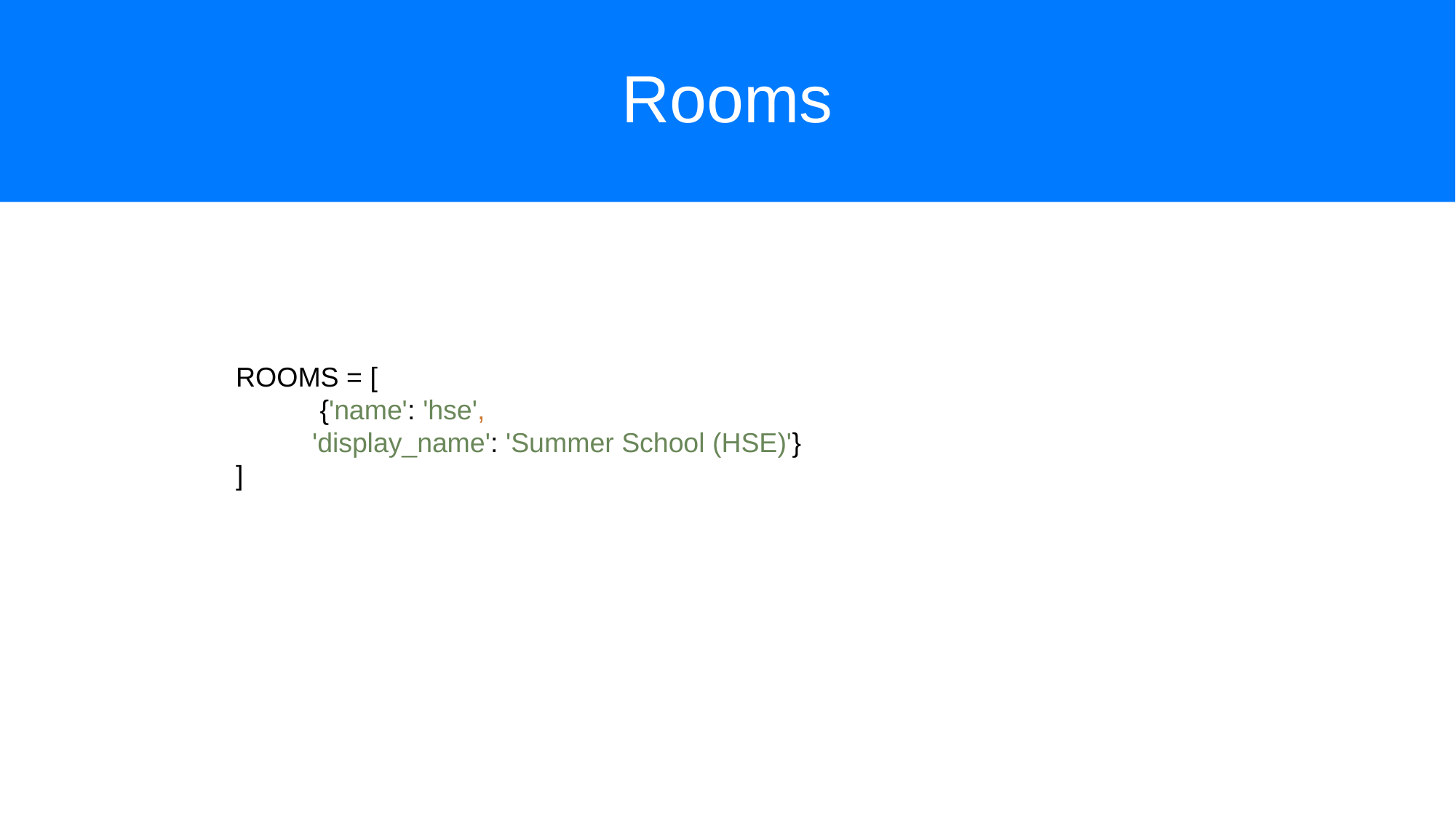

# Rooms
ROOMS = [
           {'name': 'hse',
          'display_name': 'Summer School (HSE)'}
]